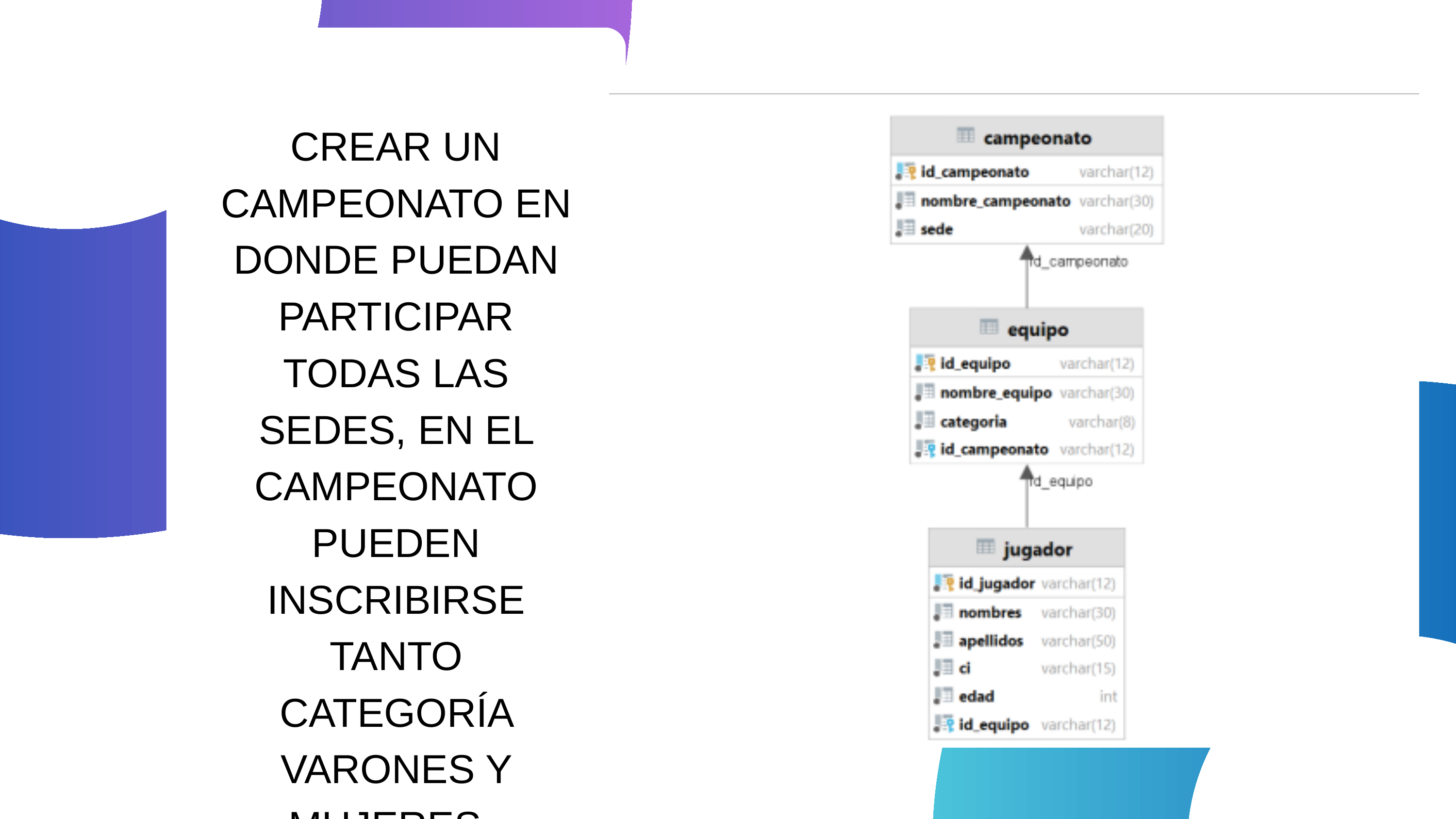

CREAR UN CAMPEONATO EN DONDE PUEDAN PARTICIPAR TODAS LAS SEDES, EN EL CAMPEONATO PUEDEN INSCRIBIRSE TANTO CATEGORÍA VARONES Y MUJERES.